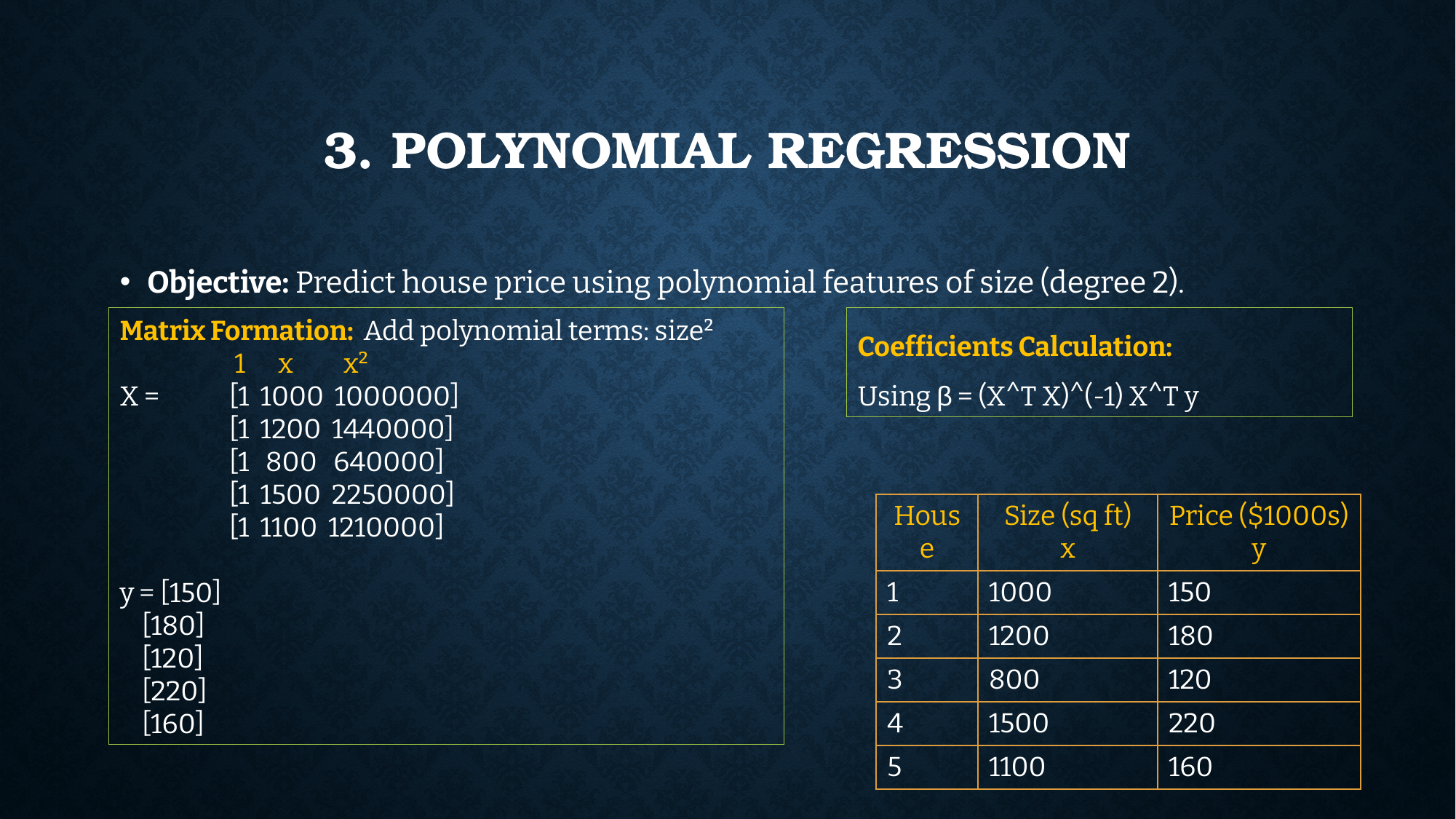

# 3. Polynomial Regression
Objective: Predict house price using polynomial features of size (degree 2).

Matrix Formation:  Add polynomial terms: size²
	 1      x	 x²
X = 	[1  1000  1000000]
    	[1  1200  1440000]
   	[1   800   640000]
    	[1  1500  2250000]
  	[1  1100  1210000]

y = [150]
    [180]
    [120]
    [220]
    [160]
Coefficients Calculation:
Using β = (X^T X)^(-1) X^T y
| House | Size (sq ft) x | Price ($1000s) y |
| --- | --- | --- |
| 1 | 1000 | 150 |
| 2 | 1200 | 180 |
| 3 | 800 | 120 |
| 4 | 1500 | 220 |
| 5 | 1100 | 160 |